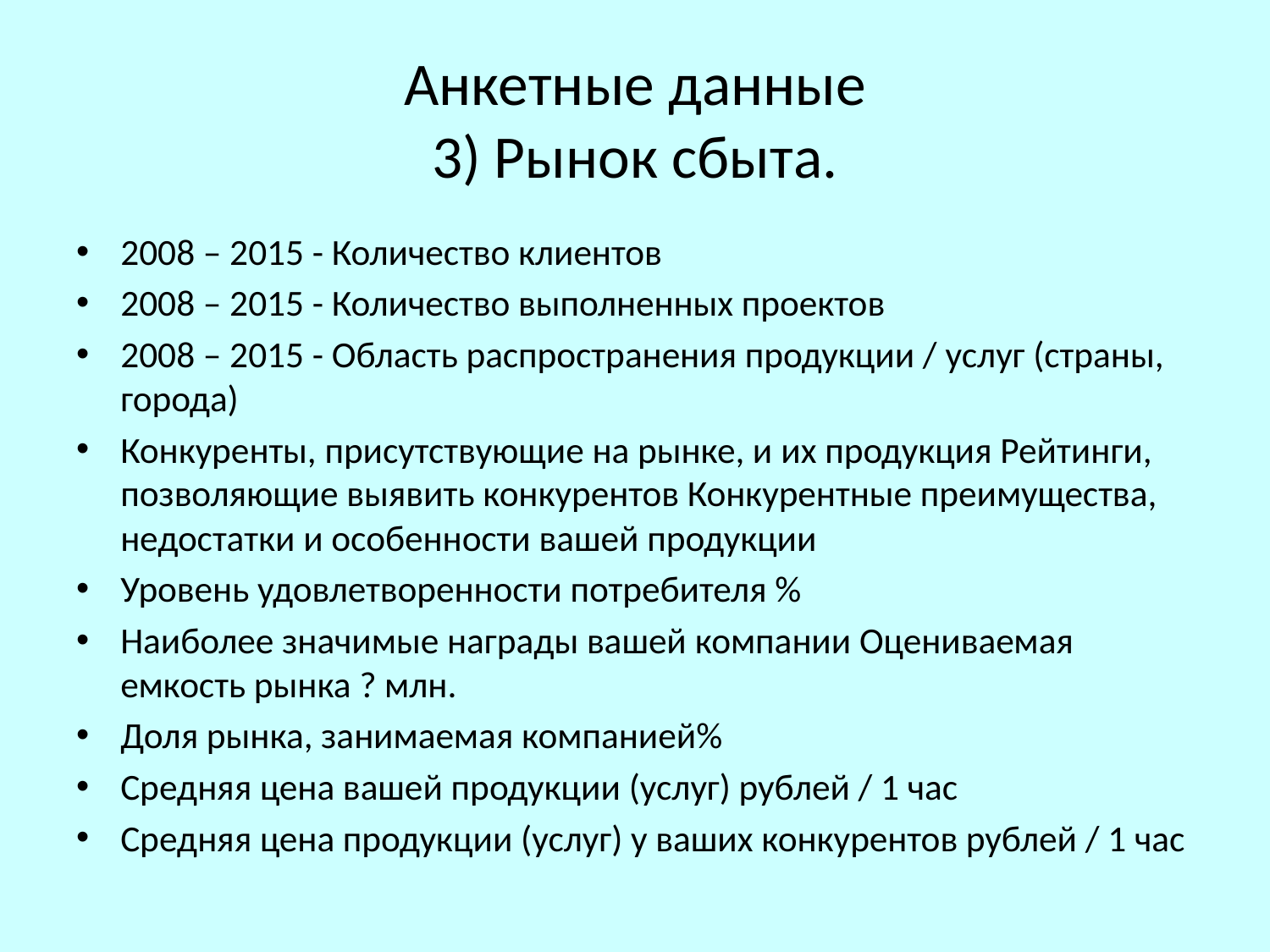

# Анкетные данные 3) Рынок сбыта.
2008 – 2015 - Количество клиентов
2008 – 2015 - Количество выполненных проектов
2008 – 2015 - Область распространения продукции / услуг (страны, города)
Конкуренты, присутствующие на рынке, и их продукция Рейтинги, позволяющие выявить конкурентов Конкурентные преимущества, недостатки и особенности вашей продукции
Уровень удовлетворенности потребителя %
Наиболее значимые награды вашей компании Оцениваемая емкость рынка ? млн.
Доля рынка, занимаемая компанией%
Средняя цена вашей продукции (услуг) рублей / 1 час
Средняя цена продукции (услуг) у ваших конкурентов рублей / 1 час